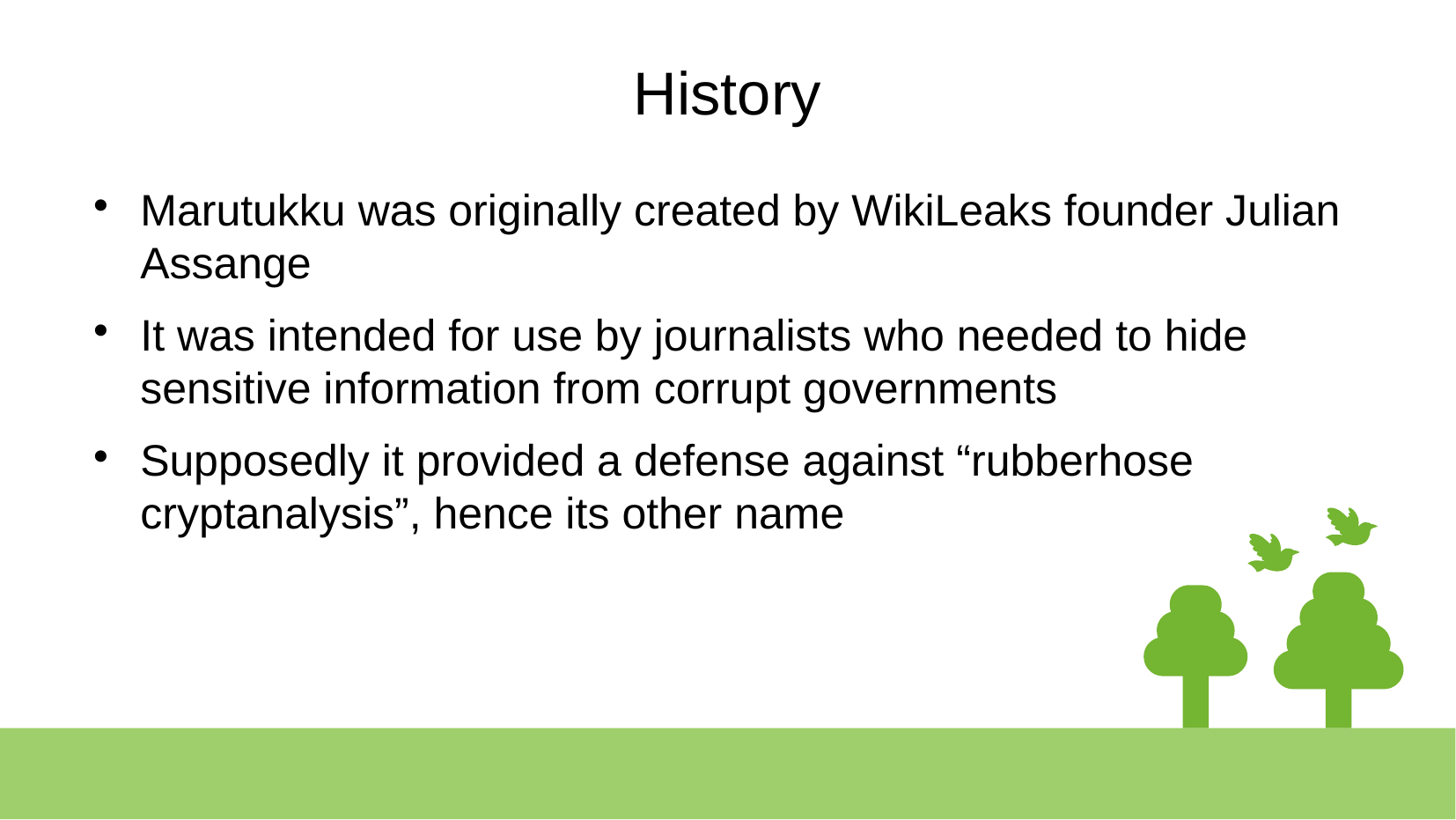

# History
Marutukku was originally created by WikiLeaks founder Julian Assange
It was intended for use by journalists who needed to hide sensitive information from corrupt governments
Supposedly it provided a defense against “rubberhose cryptanalysis”, hence its other name